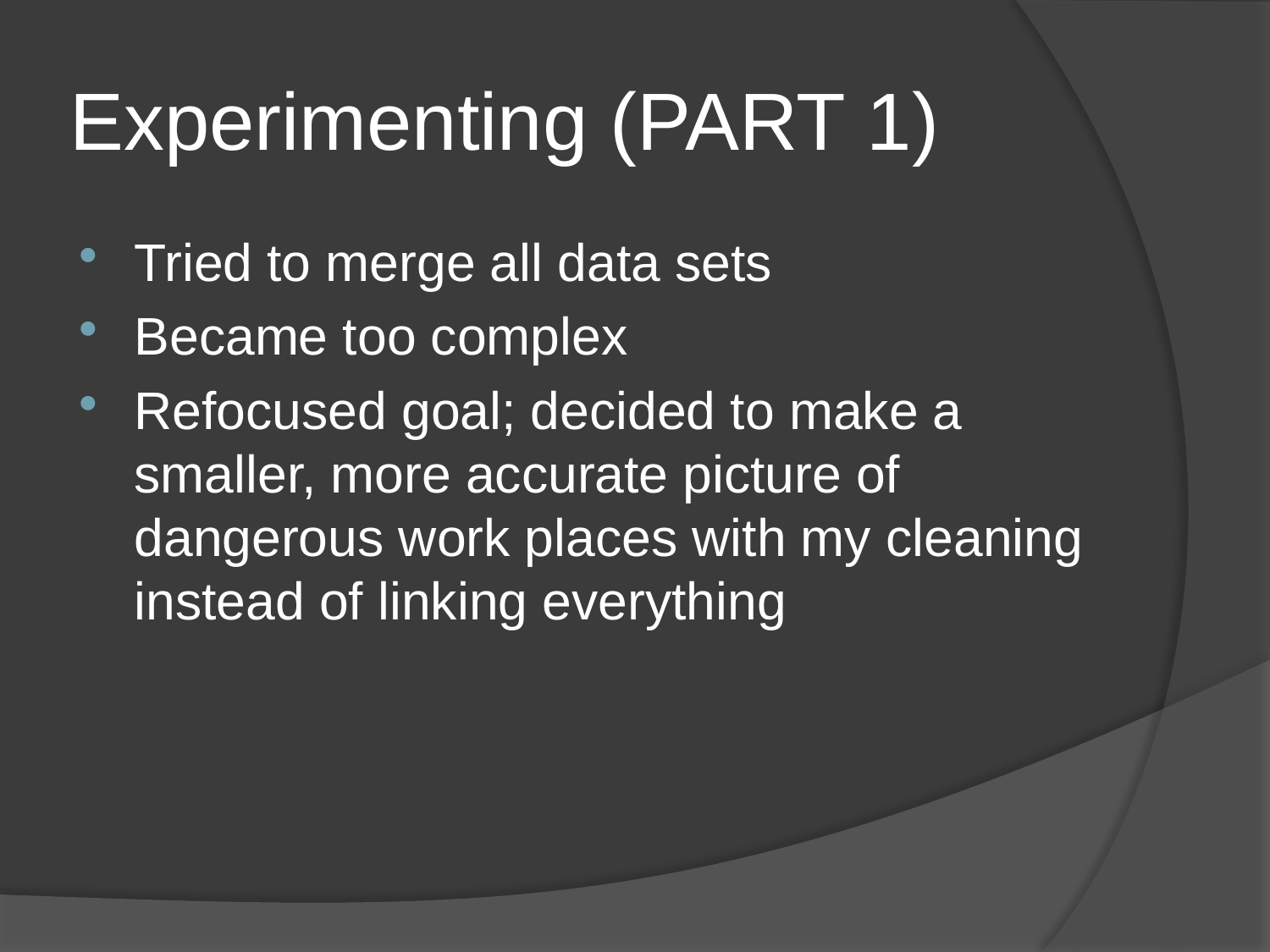

# Experimenting (PART 1)
Tried to merge all data sets
Became too complex
Refocused goal; decided to make a smaller, more accurate picture of dangerous work places with my cleaning instead of linking everything